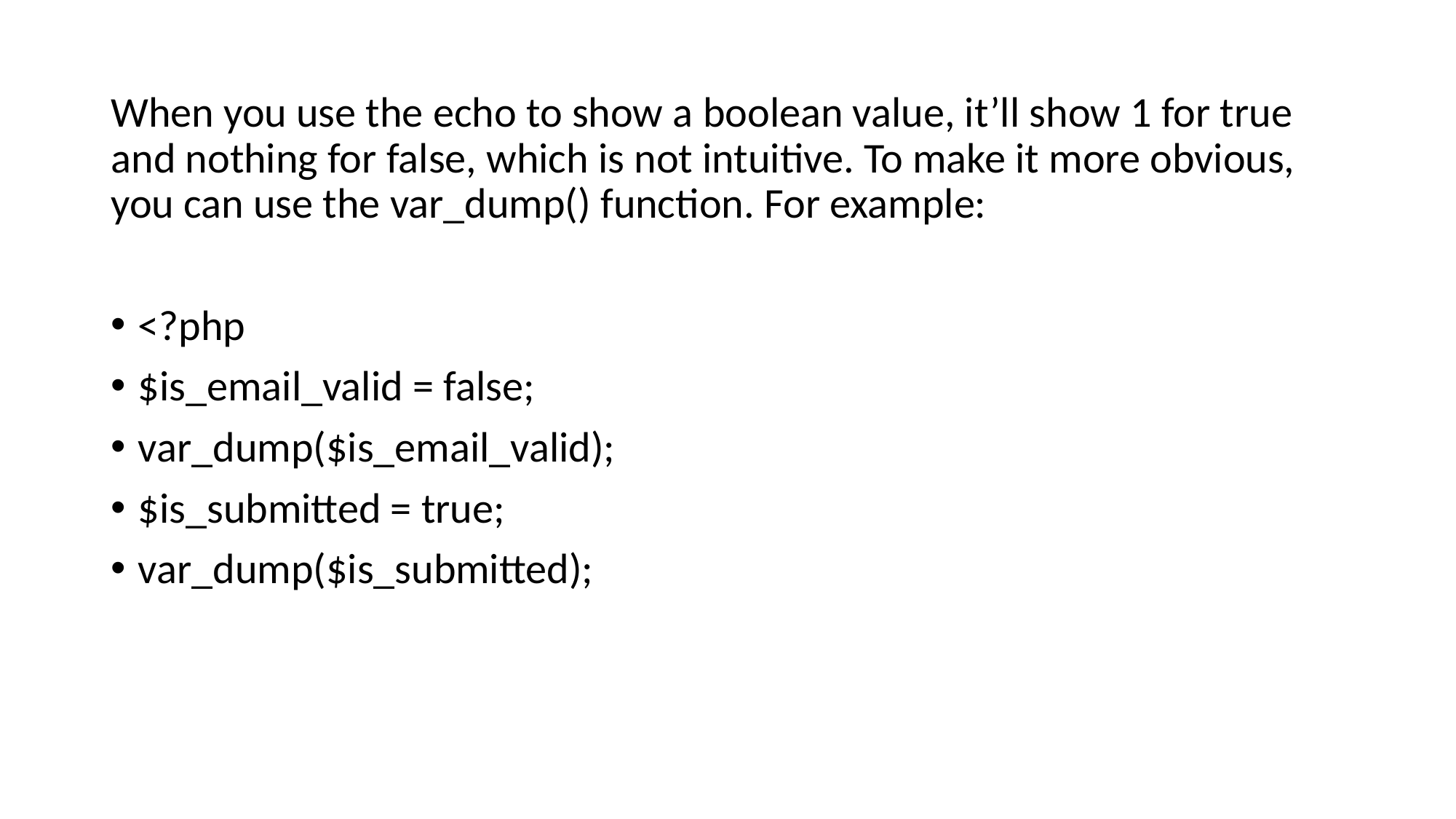

When you use the echo to show a boolean value, it’ll show 1 for true and nothing for false, which is not intuitive. To make it more obvious, you can use the var_dump() function. For example:

<?php
$is_email_valid = false;
var_dump($is_email_valid);
$is_submitted = true;
var_dump($is_submitted);